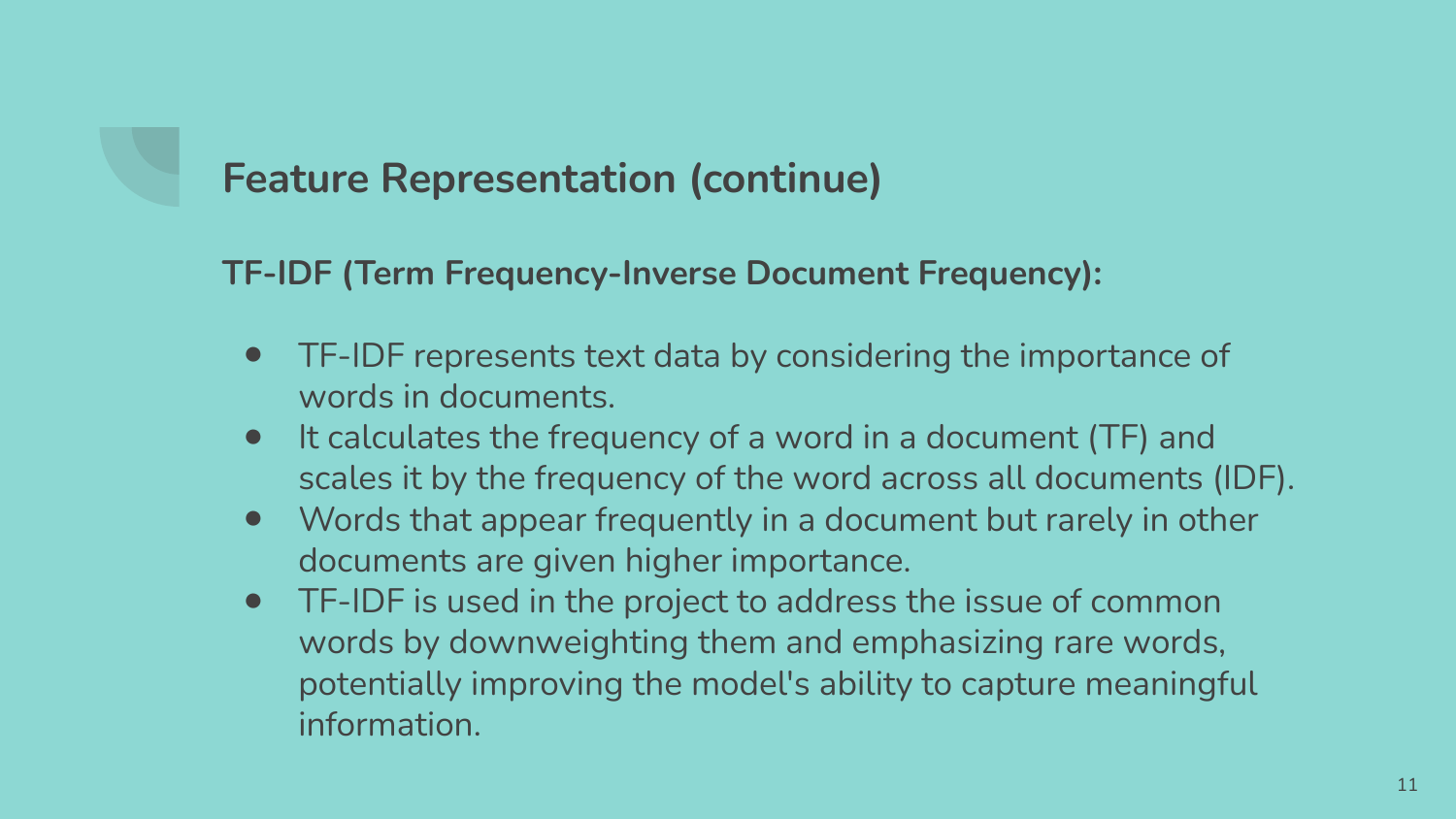

# Feature Representation (continue)

TF-IDF (Term Frequency-Inverse Document Frequency):

TF-IDF represents text data by considering the importance of words in documents.
It calculates the frequency of a word in a document (TF) and scales it by the frequency of the word across all documents (IDF).
Words that appear frequently in a document but rarely in other documents are given higher importance.
TF-IDF is used in the project to address the issue of common words by downweighting them and emphasizing rare words, potentially improving the model's ability to capture meaningful information.

11